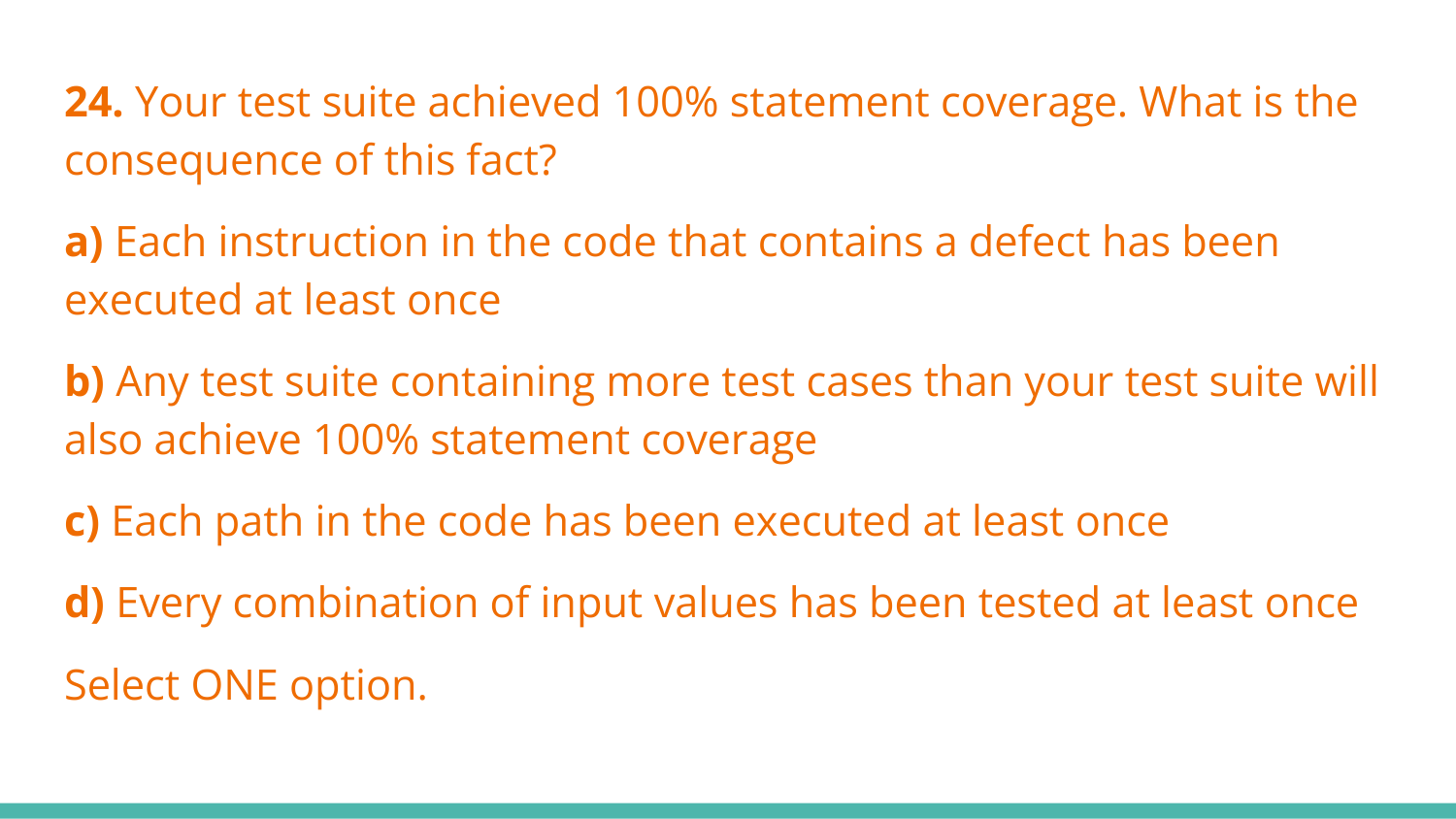

24. Your test suite achieved 100% statement coverage. What is the consequence of this fact?
a) Each instruction in the code that contains a defect has been executed at least once
b) Any test suite containing more test cases than your test suite will also achieve 100% statement coverage
c) Each path in the code has been executed at least once
d) Every combination of input values has been tested at least once
Select ONE option.